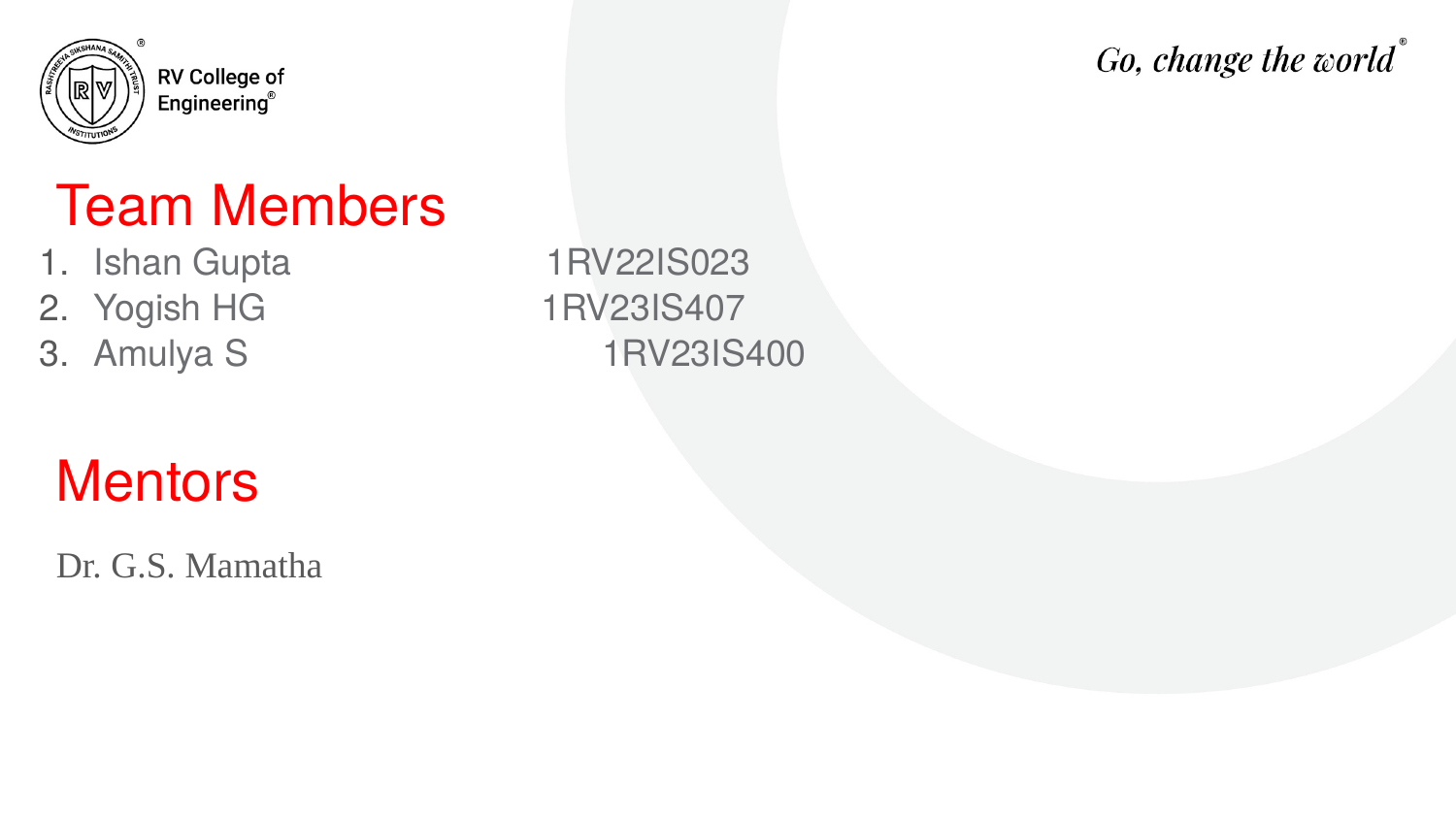

Team Members
Ishan Gupta                         1RV22IS023
Yogish HG                           1RV23IS407
Amulya S		       1RV23IS400

Mentors

Dr. G.S. Mamatha